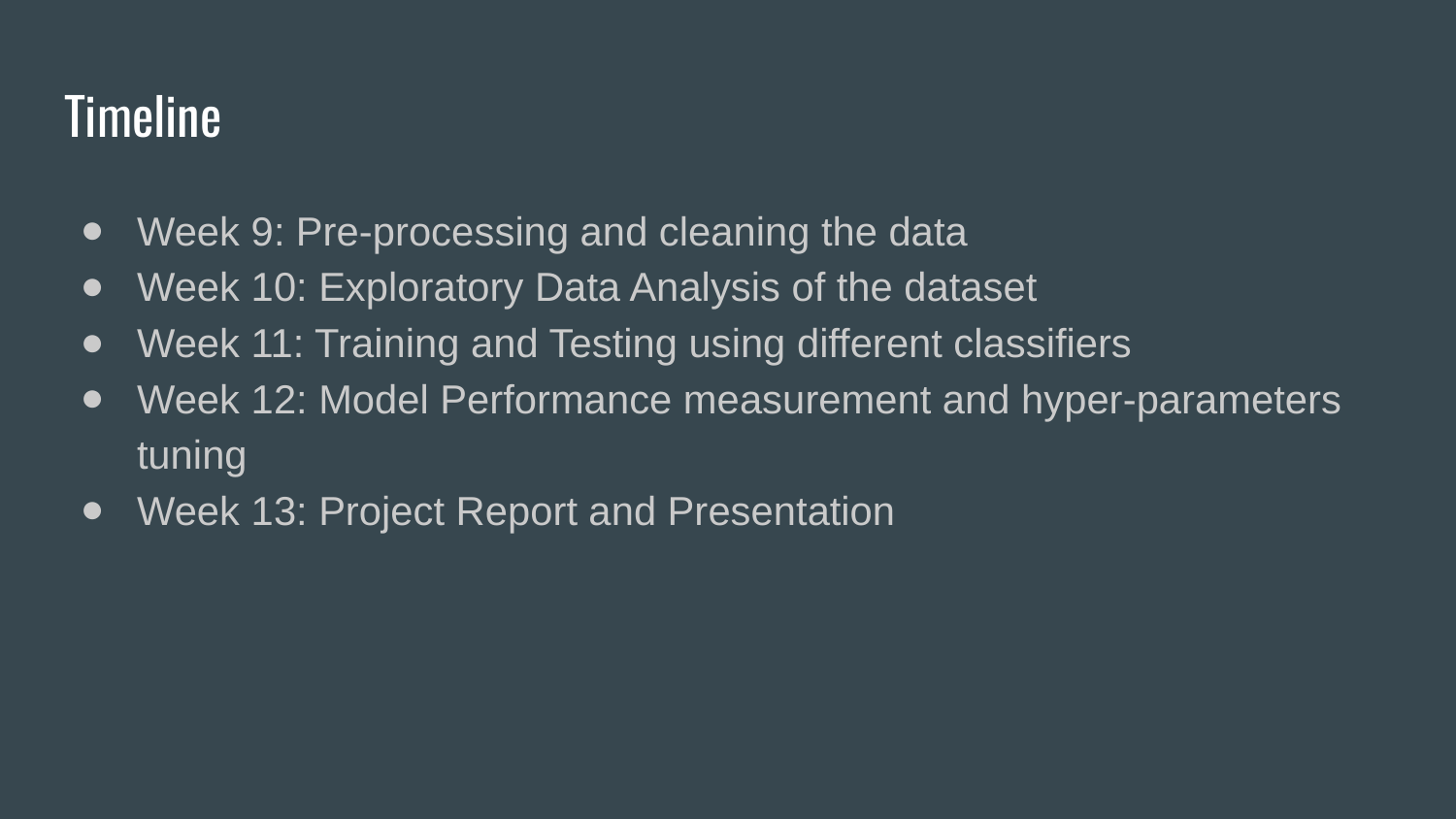

# Timeline
Week 9: Pre-processing and cleaning the data
Week 10: Exploratory Data Analysis of the dataset
Week 11: Training and Testing using different classifiers
Week 12: Model Performance measurement and hyper-parameters tuning
Week 13: Project Report and Presentation